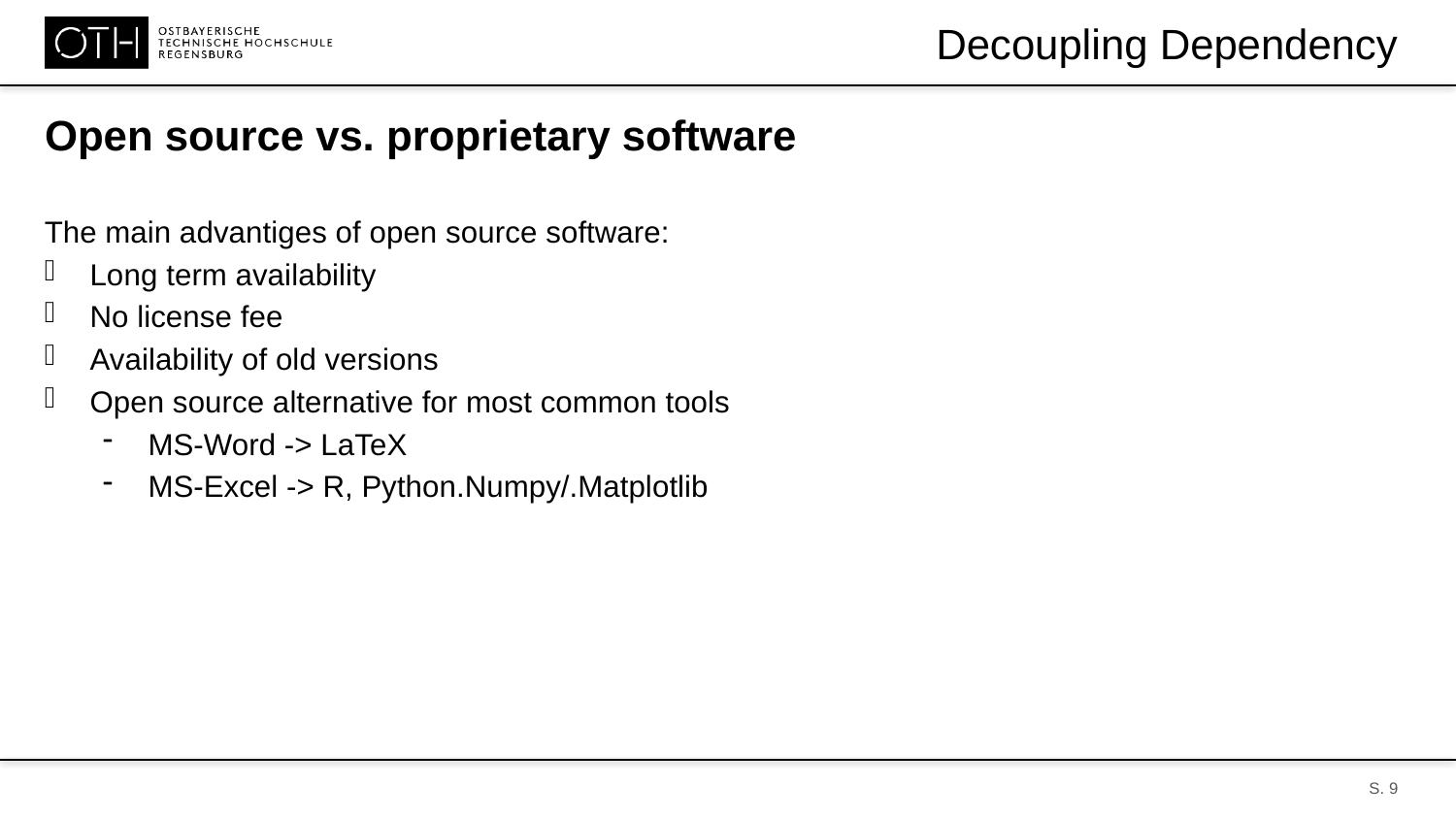

# Decoupling Dependency
Open source vs. proprietary software

The main advantiges of open source software:
Long term availability
No license fee
Availability of old versions
Open source alternative for most common tools
MS-Word -> LaTeX
MS-Excel -> R, Python.Numpy/.Matplotlib

S. 9